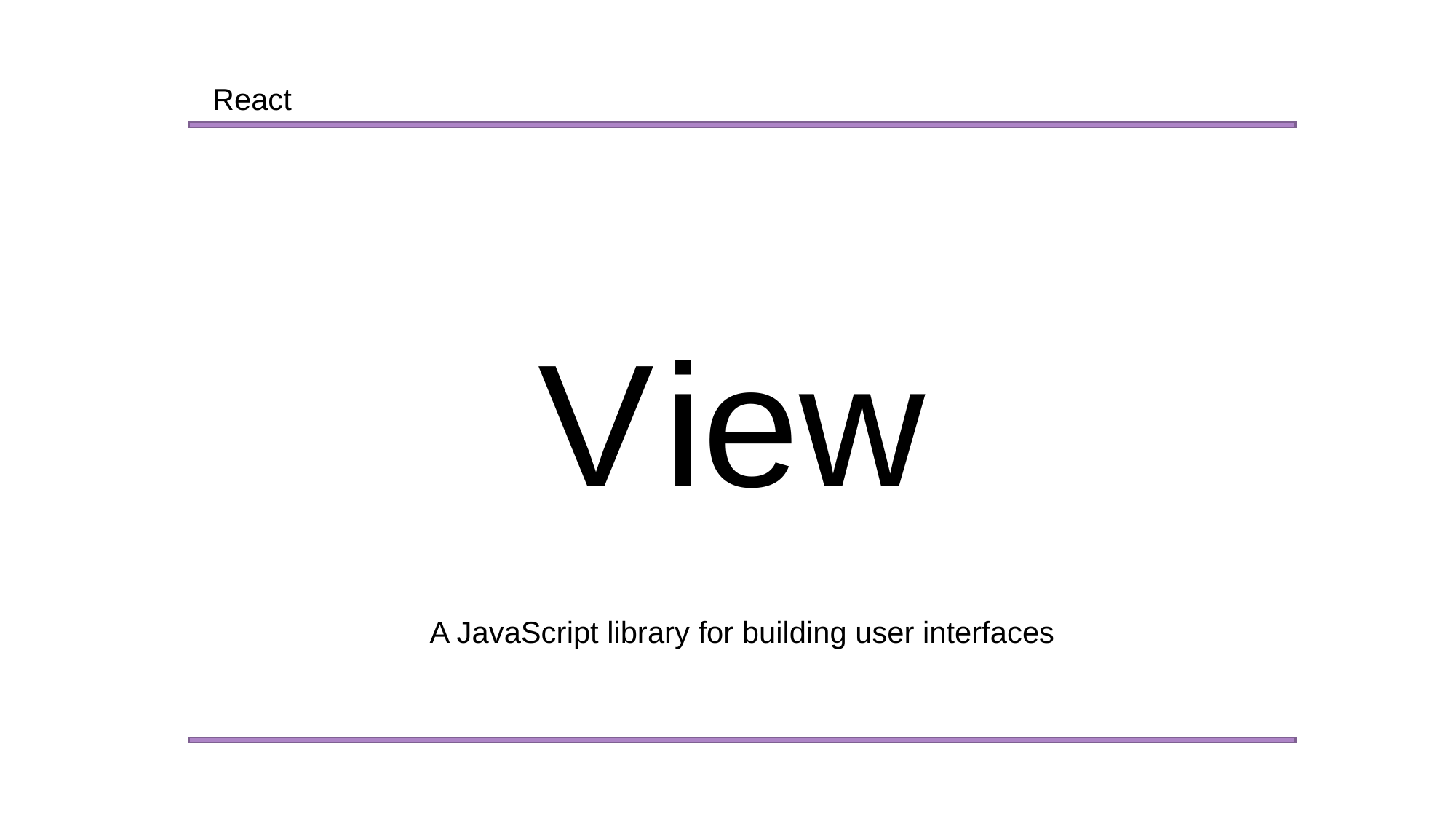

React

V
iew
A JavaScript library for building user interfaces